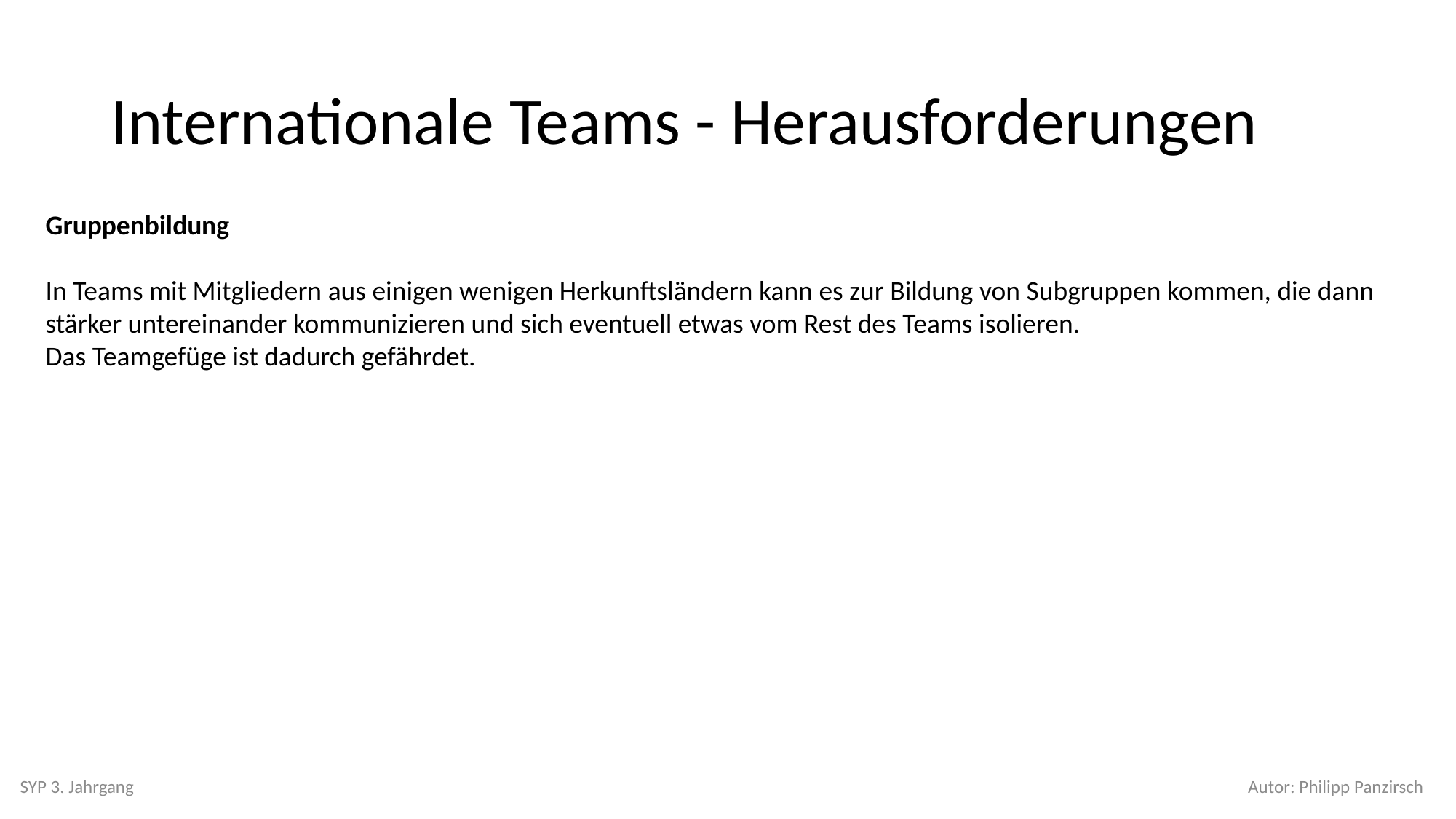

# Internationale Teams - Herausforderungen
Gruppenbildung

In Teams mit Mitgliedern aus einigen wenigen Herkunftsländern kann es zur Bildung von Subgruppen kommen, die dann stärker untereinander kommunizieren und sich eventuell etwas vom Rest des Teams isolieren.
Das Teamgefüge ist dadurch gefährdet.
SYP 3. Jahrgang
Autor: Philipp Panzirsch